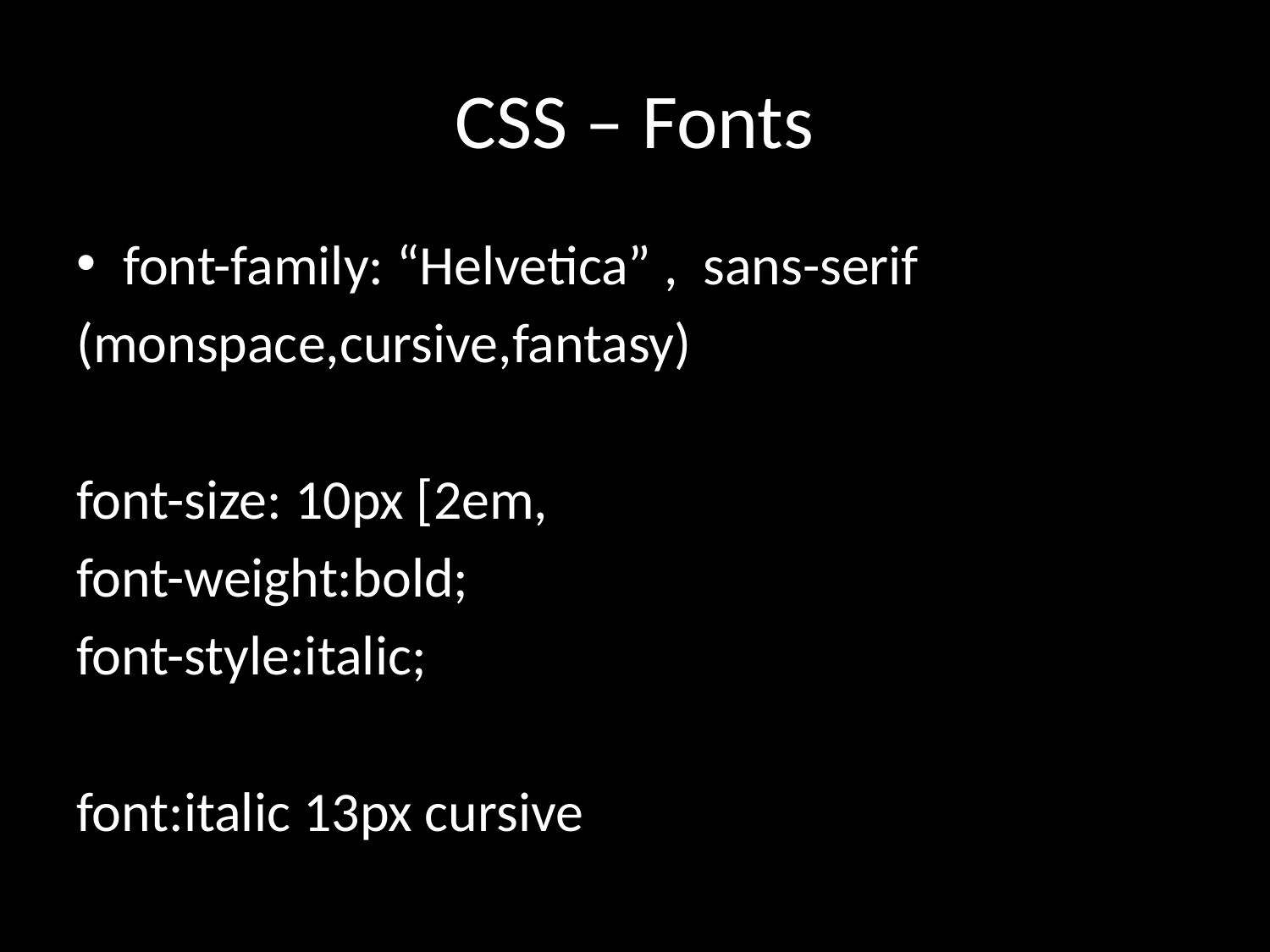

# CSS – Fonts
font-family: “Helvetica” ,  sans-serif
(monspace,cursive,fantasy)

font-size: 10px [2em,
font-weight:bold;
font-style:italic;

font:italic 13px cursive